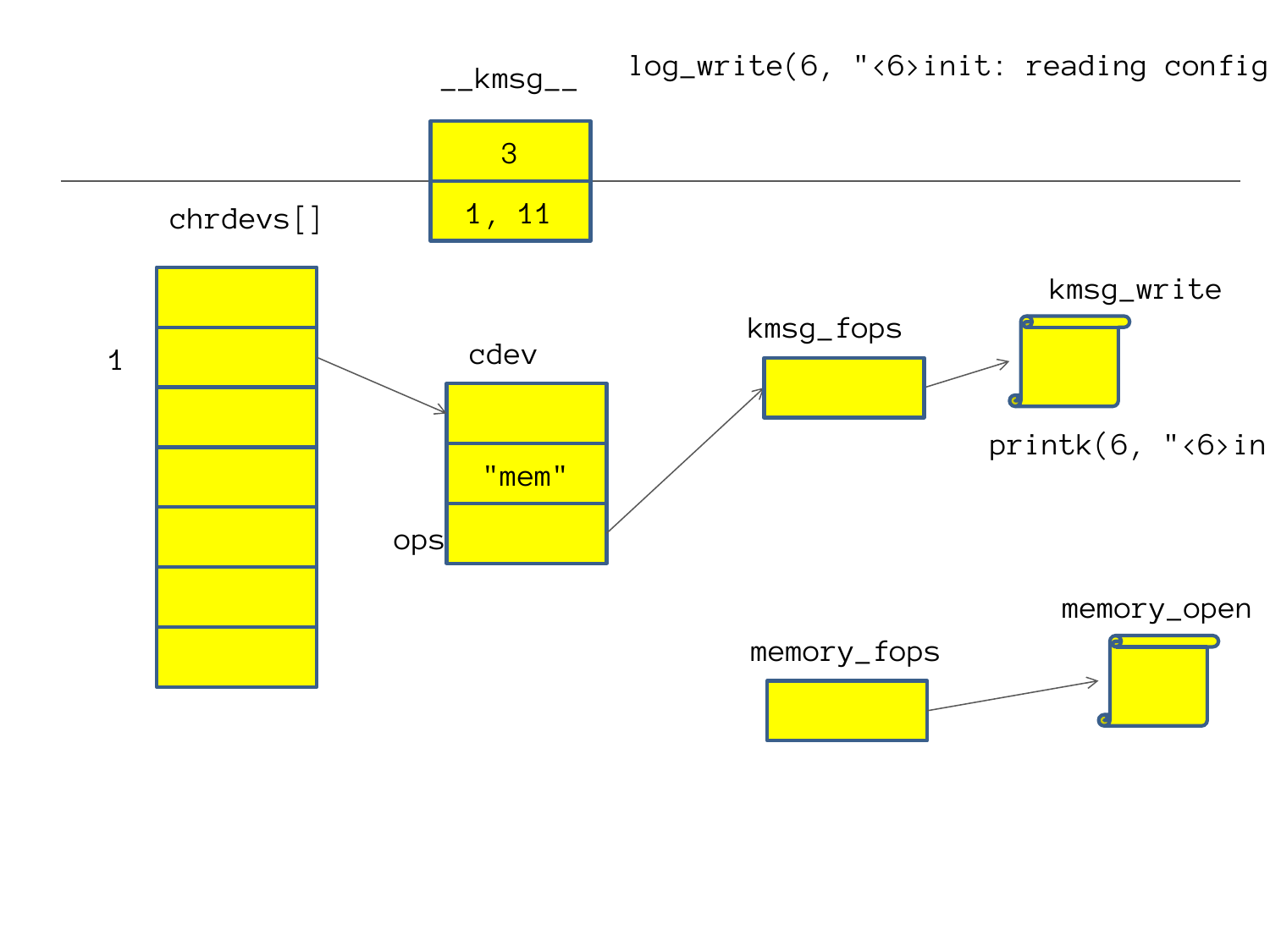

log_write(6, "<6>init: reading config file\n");
__kmsg__
3
1, 11
chrdevs[]
kmsg_write

kmsg_fops

cdev

1

printk(6, "<6>init: reading config file\n);
"mem"

ops

memory_open
memory_fops